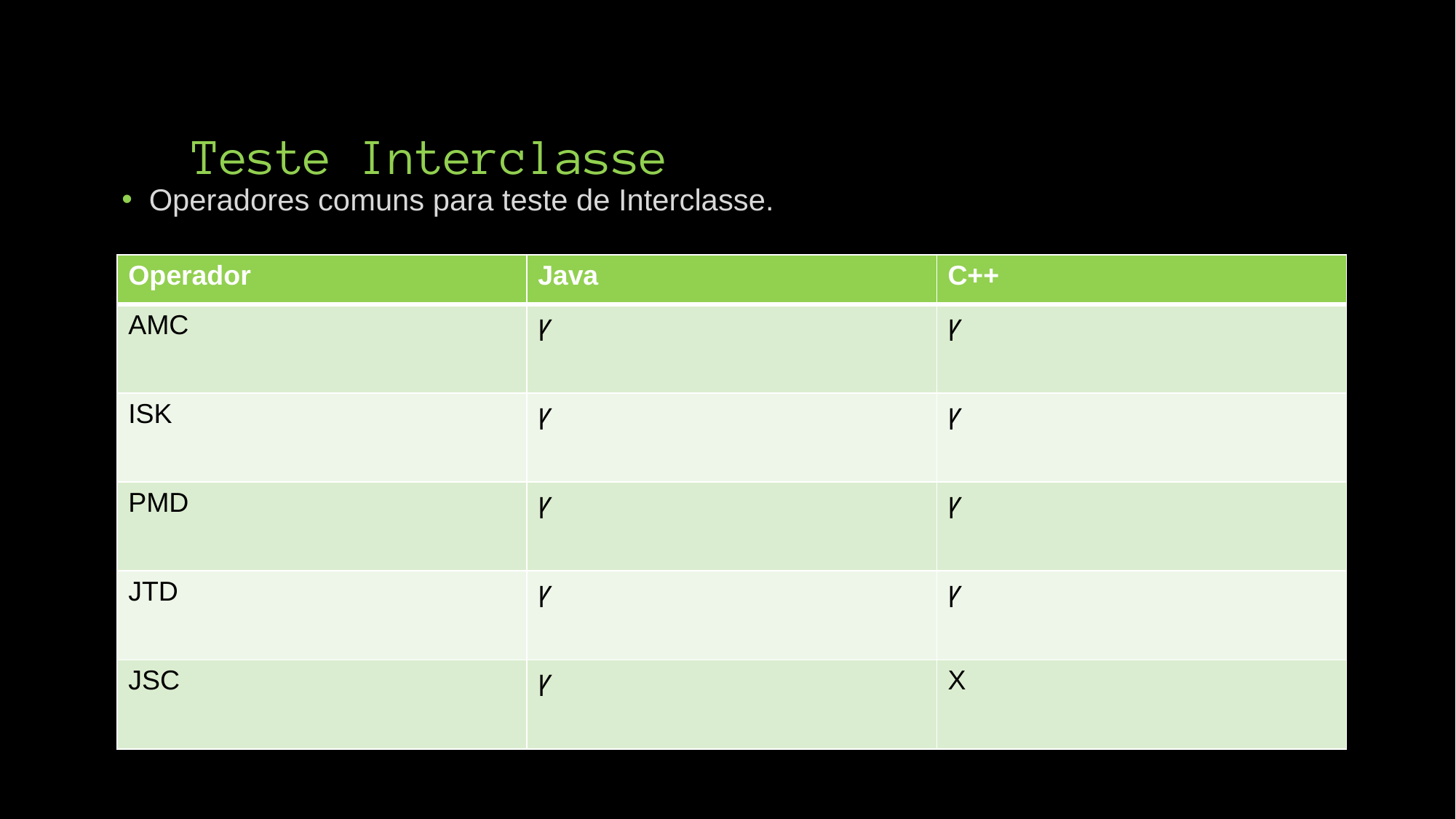

# Teste Interclasse
Operadores comuns para teste de Interclasse.

| Operador | Java | C++ |
| --- | --- | --- |
| AMC | ꝩ | ꝩ |
| ISK | ꝩ | ꝩ |
| PMD | ꝩ | ꝩ |
| JTD | ꝩ | ꝩ |
| JSC | ꝩ | X |